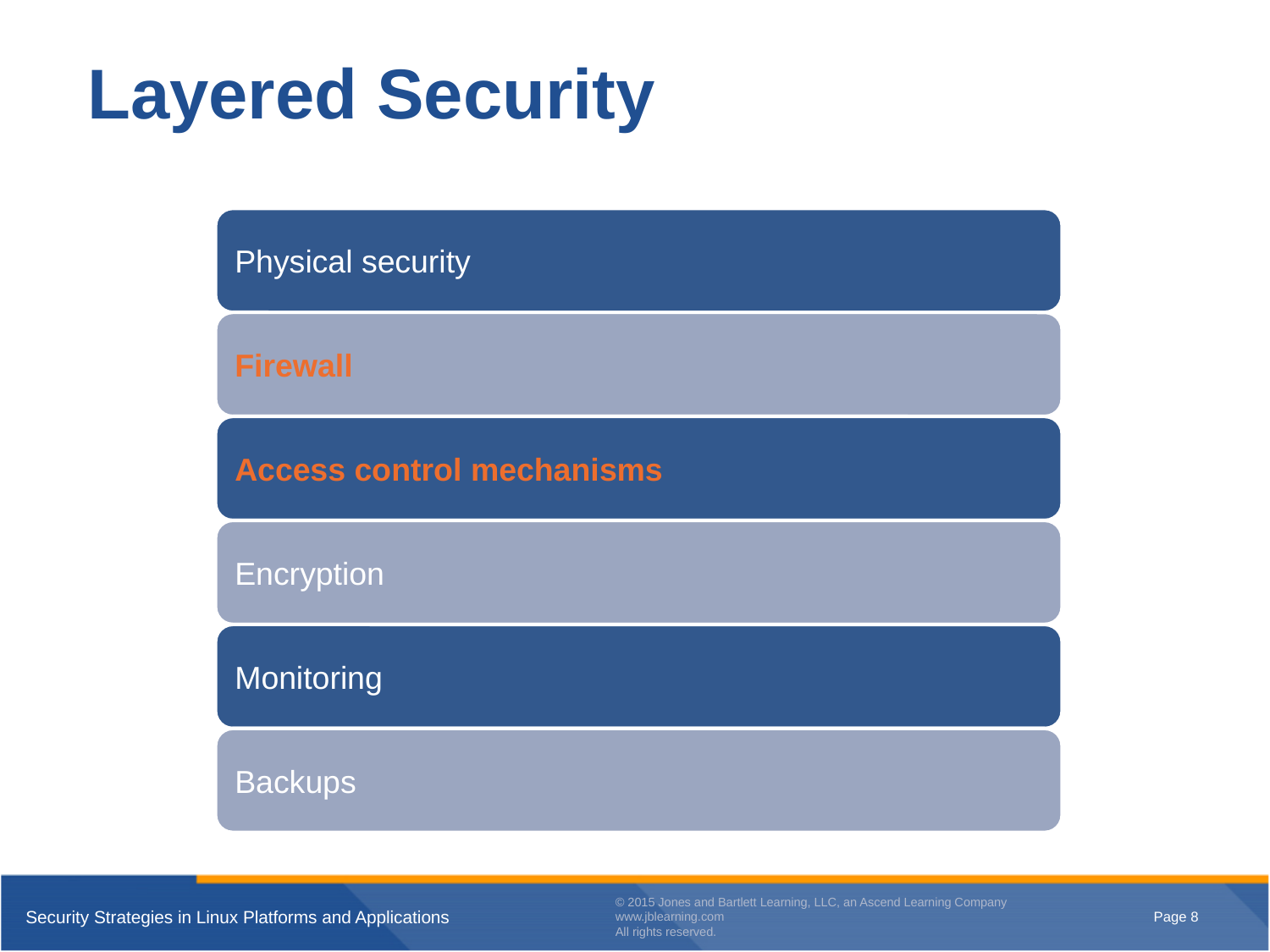

# Layered Security
Physical security
Firewall
Access control mechanisms
Encryption
Monitoring
Backups